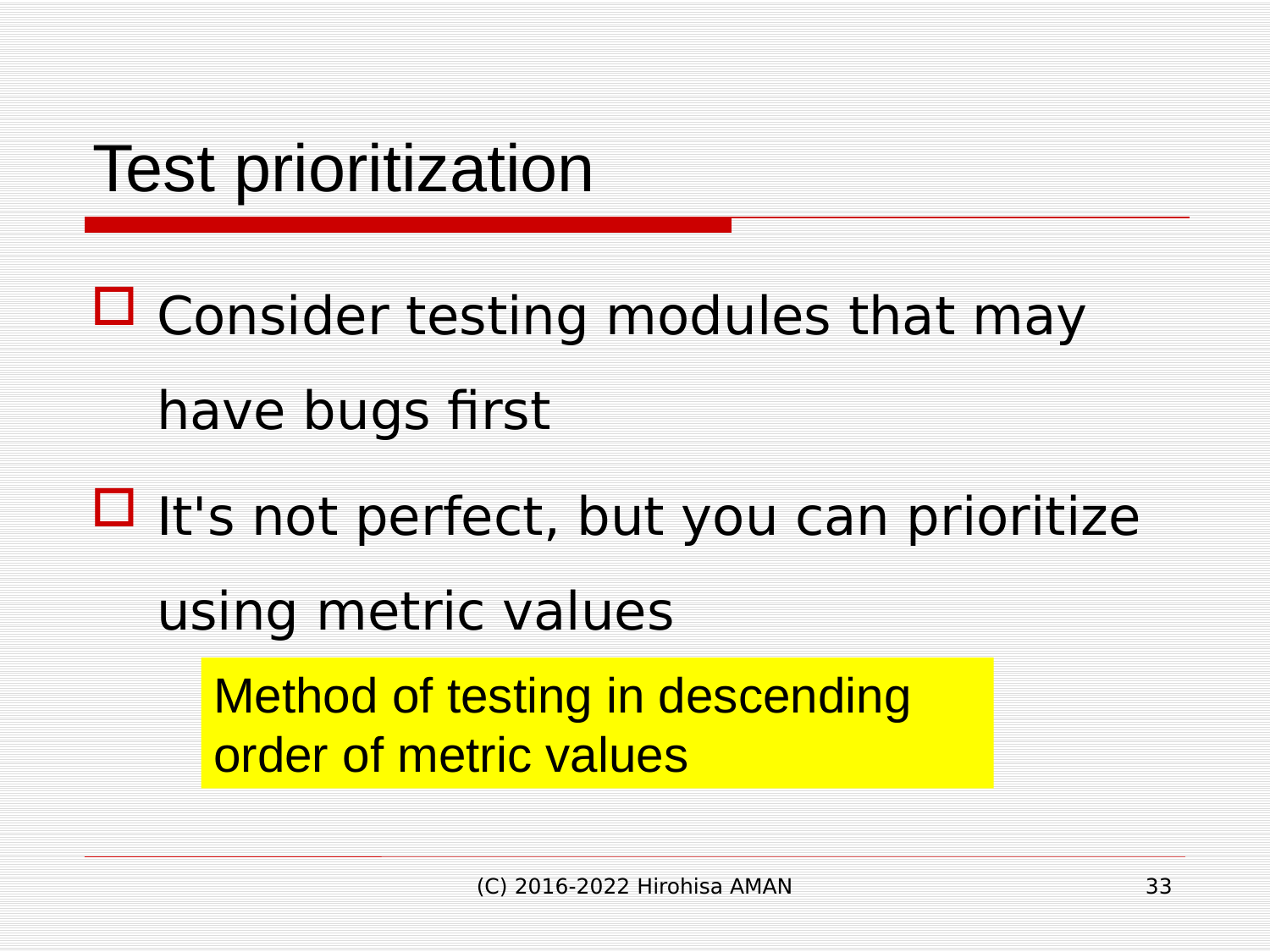

# Test prioritization
Consider testing modules that may have bugs first
It's not perfect, but you can prioritize using metric values
Method of testing in descending order of metric values
(C) 2016-2022 Hirohisa AMAN
33